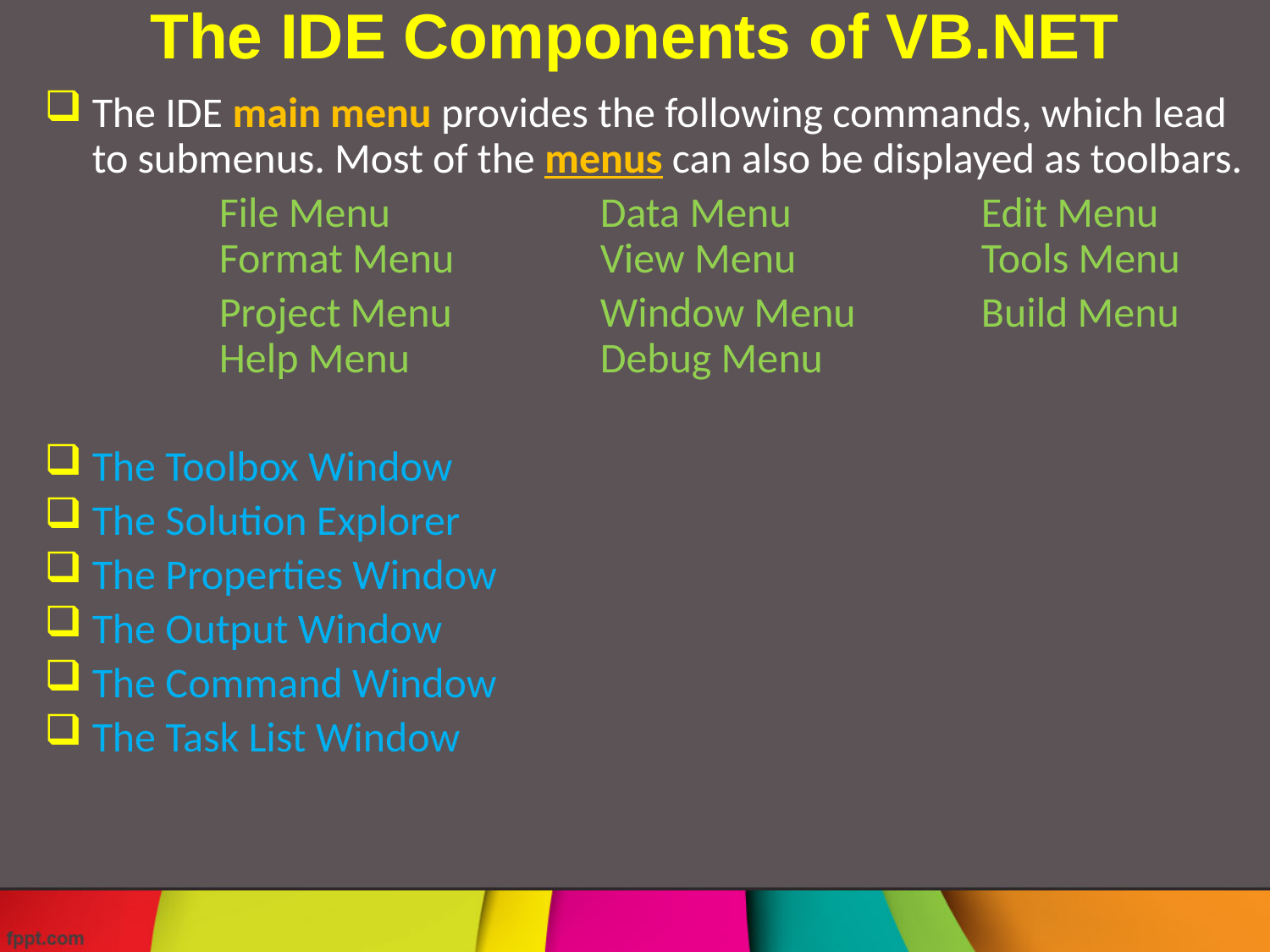

# The IDE Components of VB.NET
The IDE main menu provides the following commands, which lead to submenus. Most of the menus can also be displayed as toolbars.
		File Menu 		Data Menu 		Edit Menu		Format Menu		View Menu		Tools Menu
		Project Menu 		Window Menu	Build Menu		Help Menu		Debug Menu

The Toolbox Window
The Solution Explorer
The Properties Window
The Output Window
The Command Window
The Task List Window